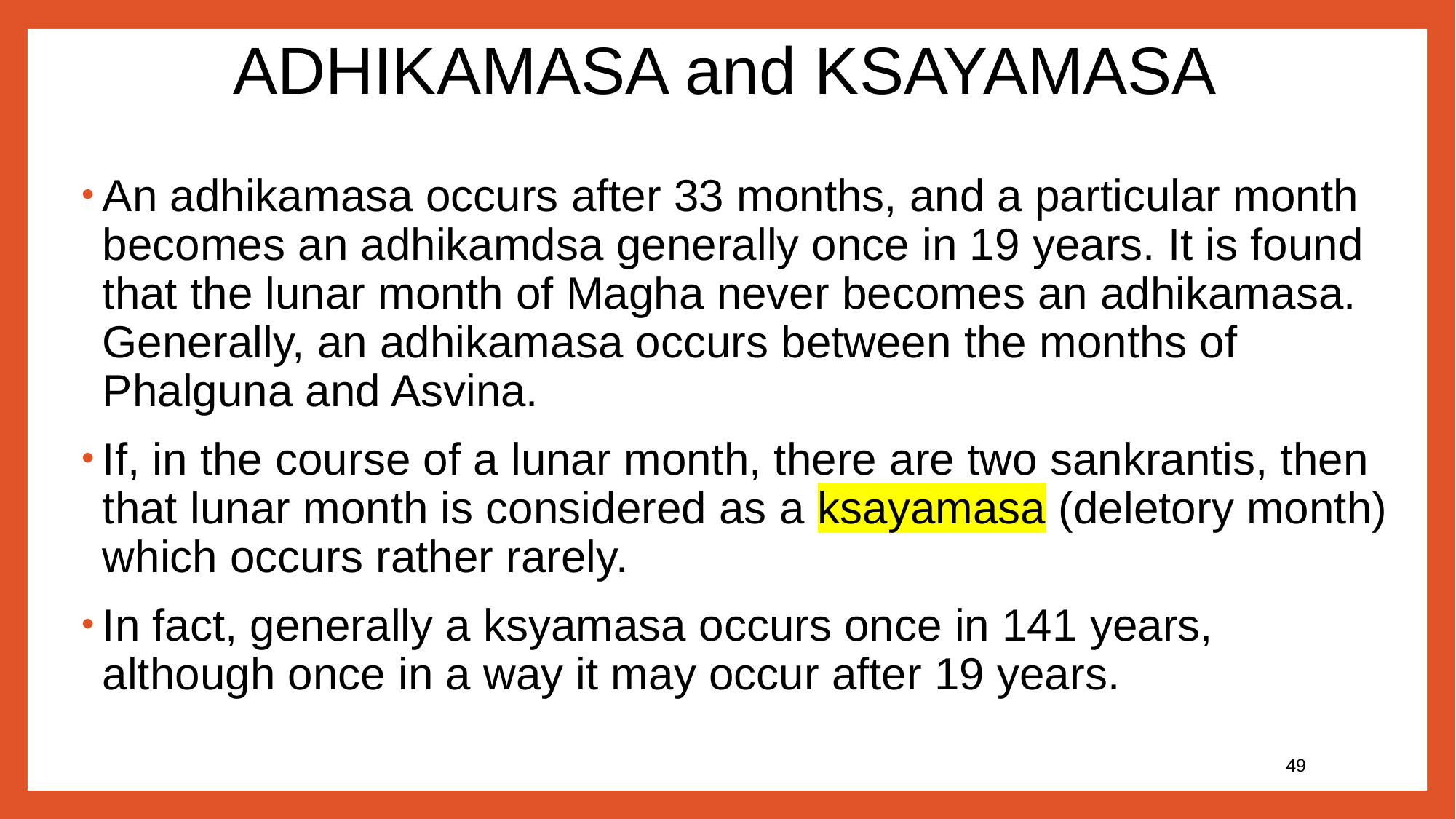

# ADHIKAMASA and KSAYAMASA
An adhikamasa occurs after 33 months, and a particular month becomes an adhikamdsa generally once in 19 years. It is found that the lunar month of Magha never becomes an adhikamasa. Generally, an adhikamasa occurs between the months of Phalguna and Asvina.
If, in the course of a lunar month, there are two sankrantis, then that lunar month is considered as a ksayamasa (deletory month) which occurs rather rarely.
In fact, generally a ksyamasa occurs once in 141 years, although once in a way it may occur after 19 years.
49